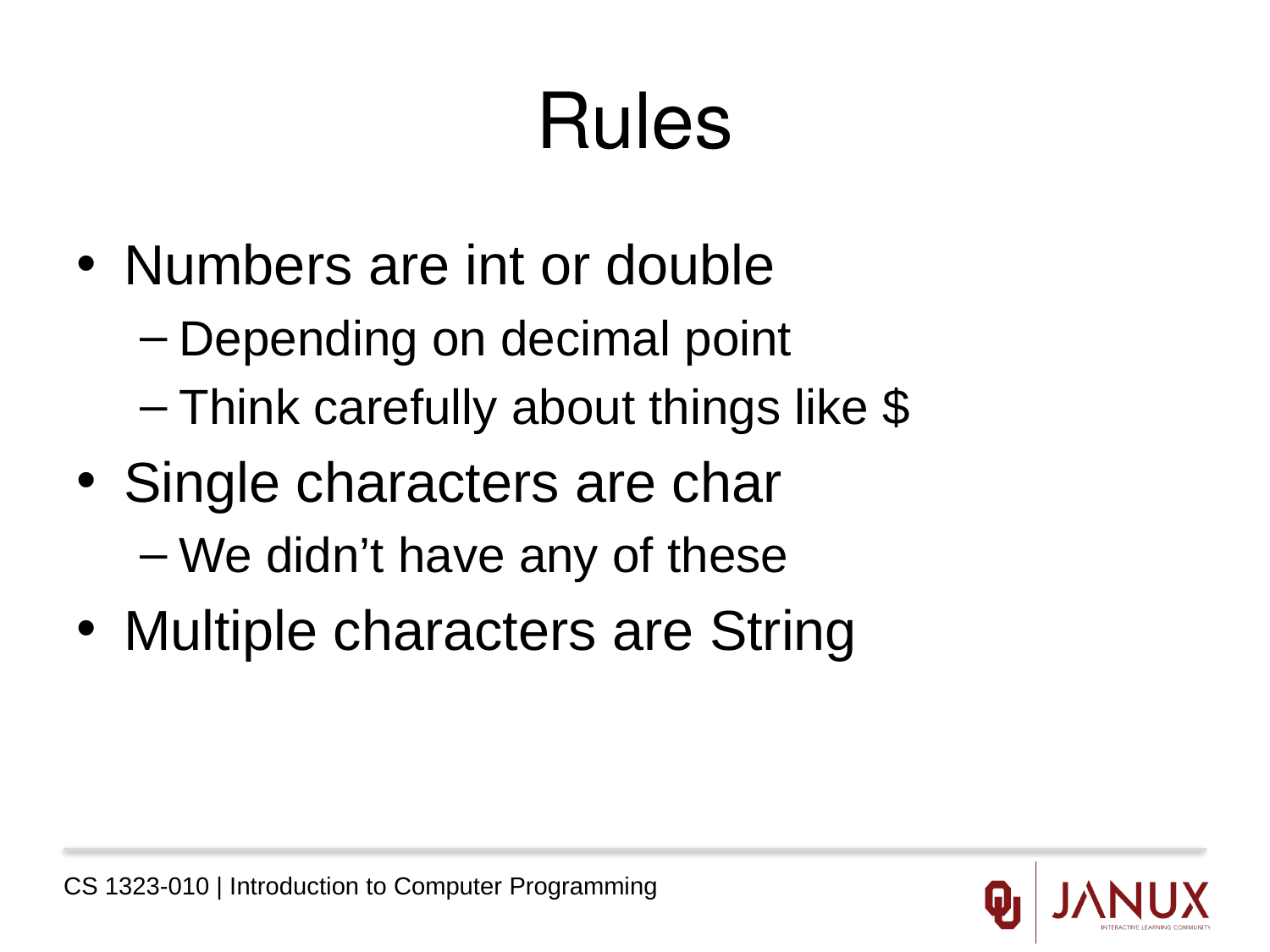

# Rules
Numbers are int or double
Depending on decimal point
Think carefully about things like $
Single characters are char
We didn’t have any of these
Multiple characters are String